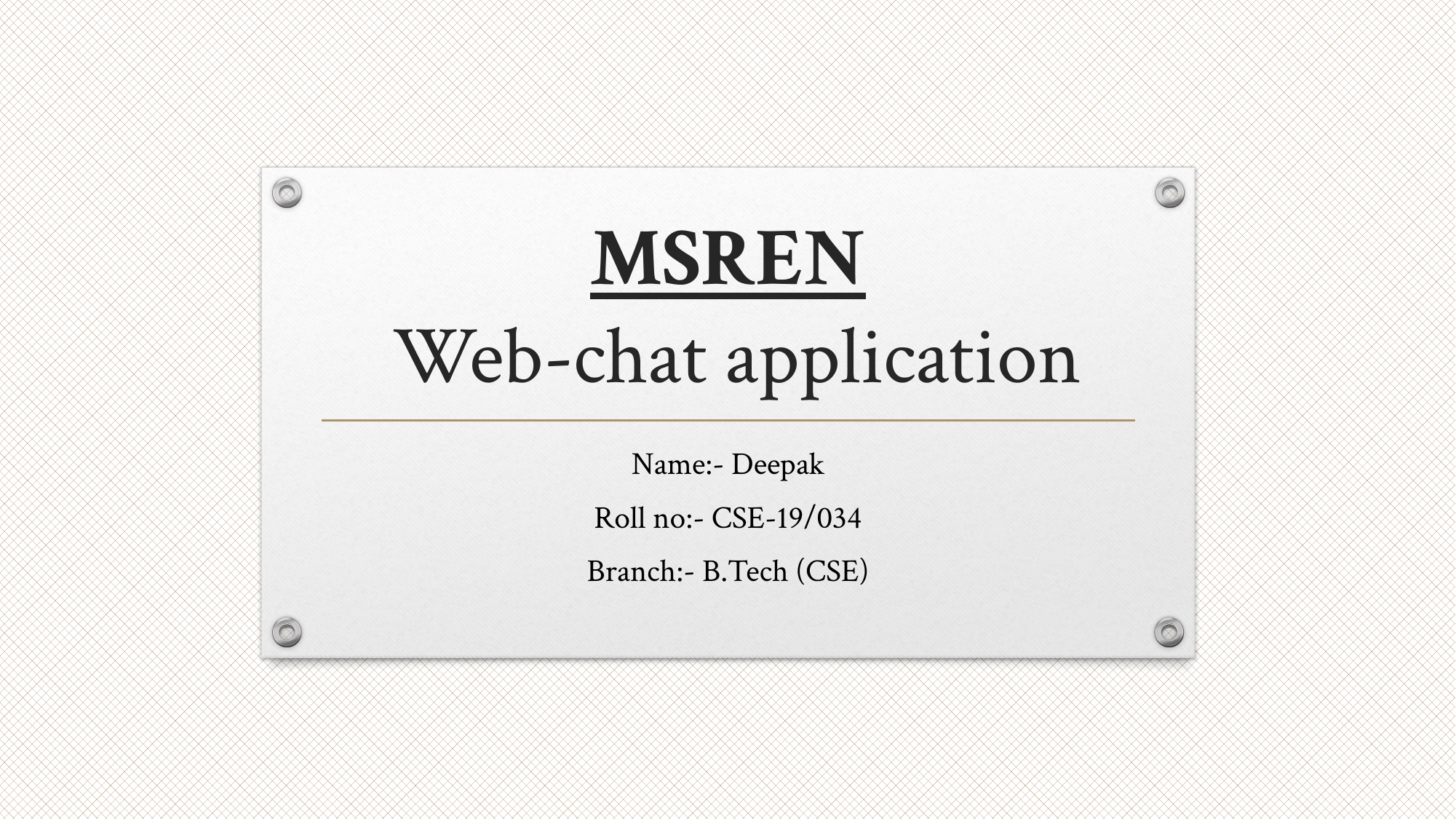

# MSREN Web-chat application
Name:- Deepak
Roll no:- CSE-19/034
Branch:- B.Tech (CSE)